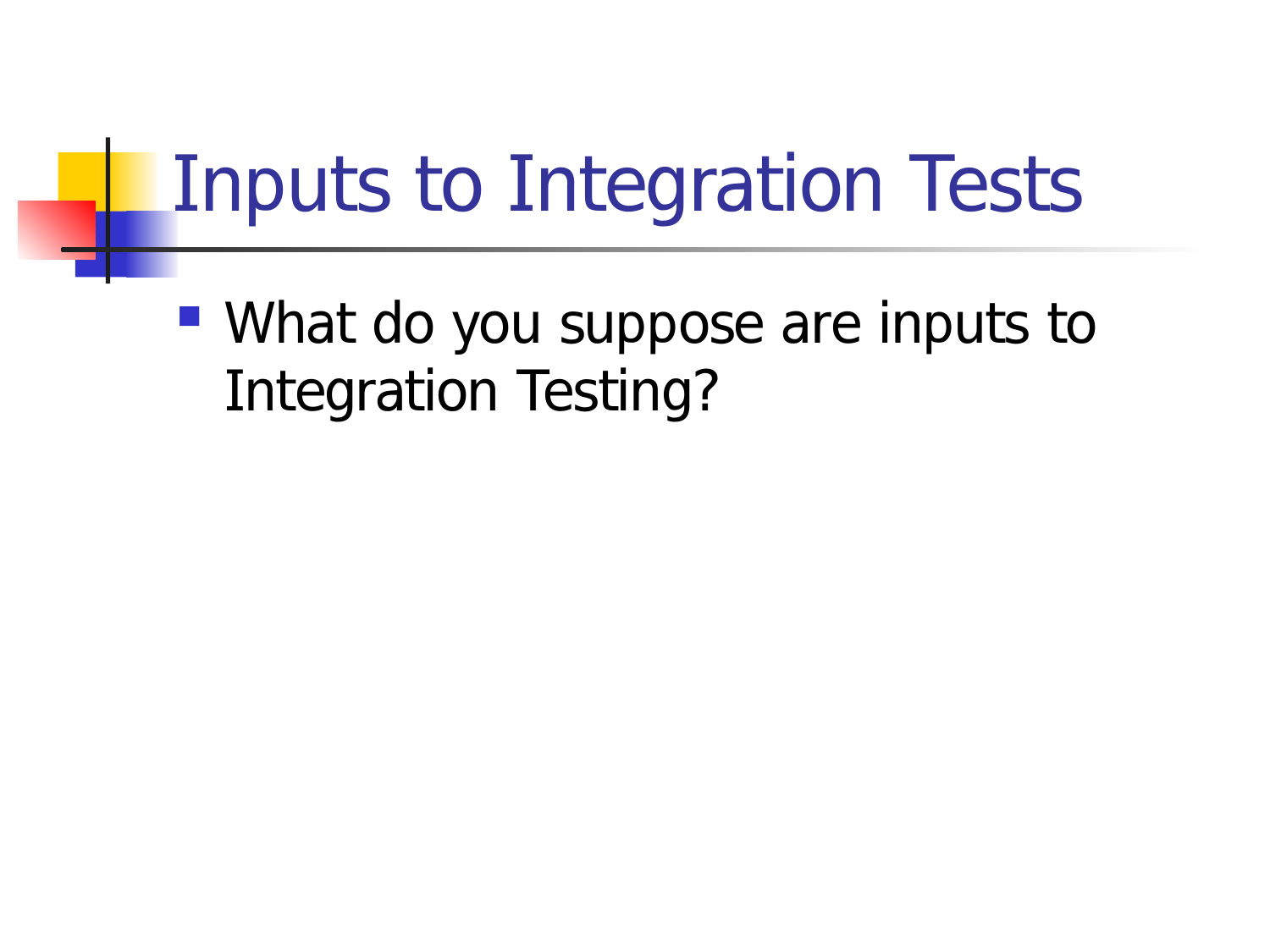

# Inputs to Integration Tests
What do you suppose are inputs to Integration Testing?